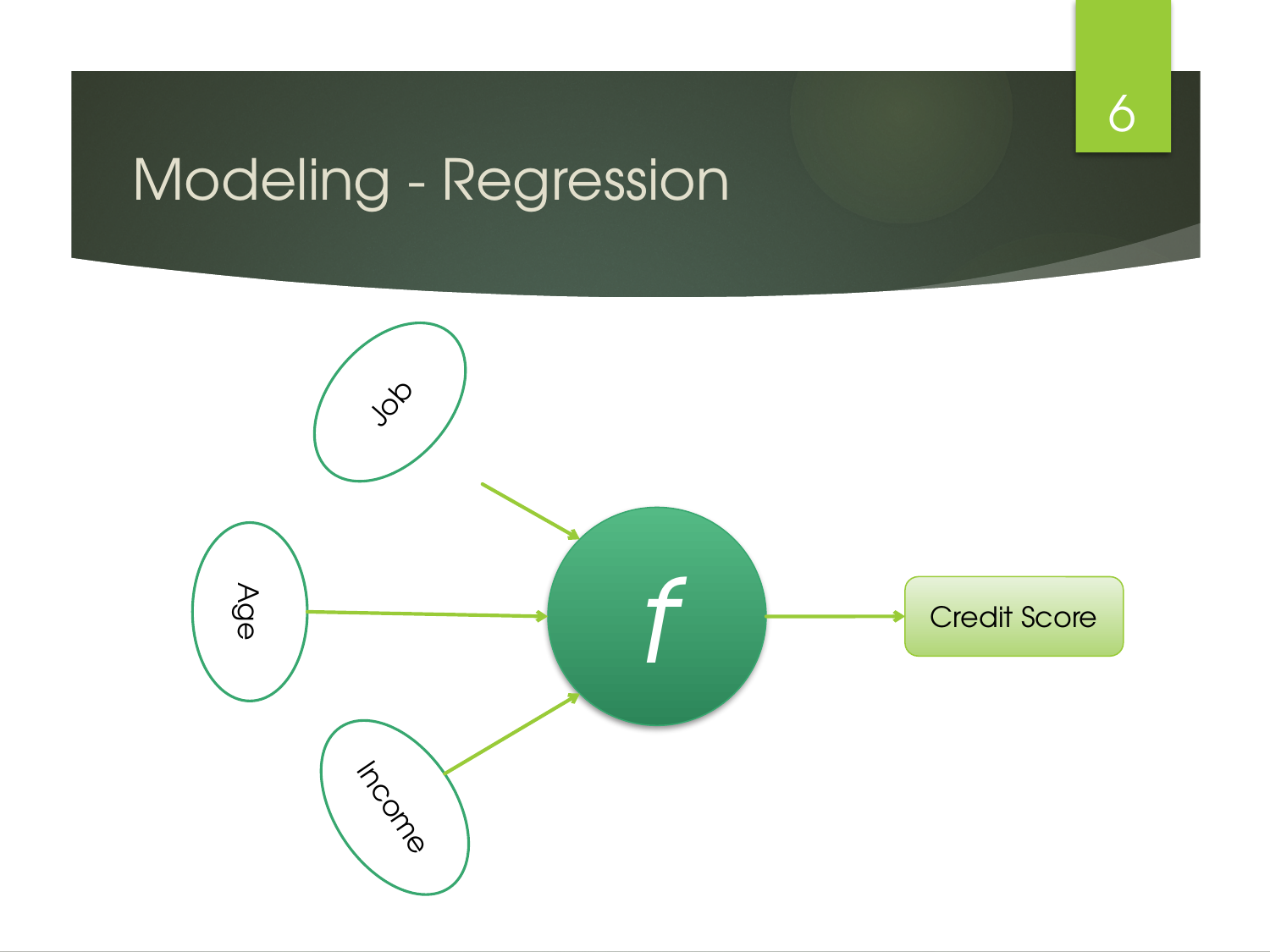

6
# Modeling - Regression
Job
f
Age
Credit Score
Income